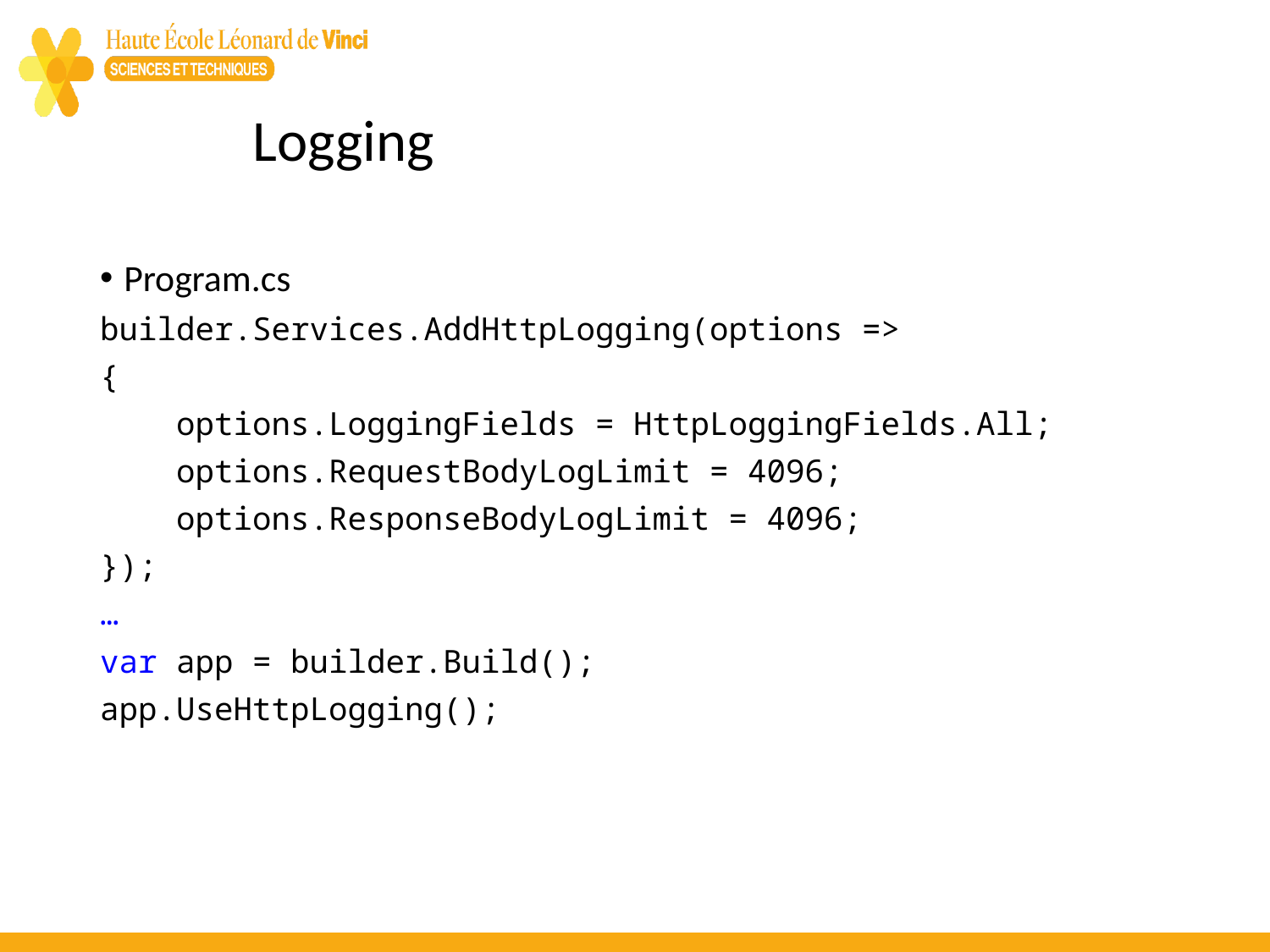

# Logging
Program.cs
builder.Services.AddHttpLogging(options =>
{
    options.LoggingFields = HttpLoggingFields.All;
    options.RequestBodyLogLimit = 4096;
    options.ResponseBodyLogLimit = 4096;
});
…
var app = builder.Build();
app.UseHttpLogging();